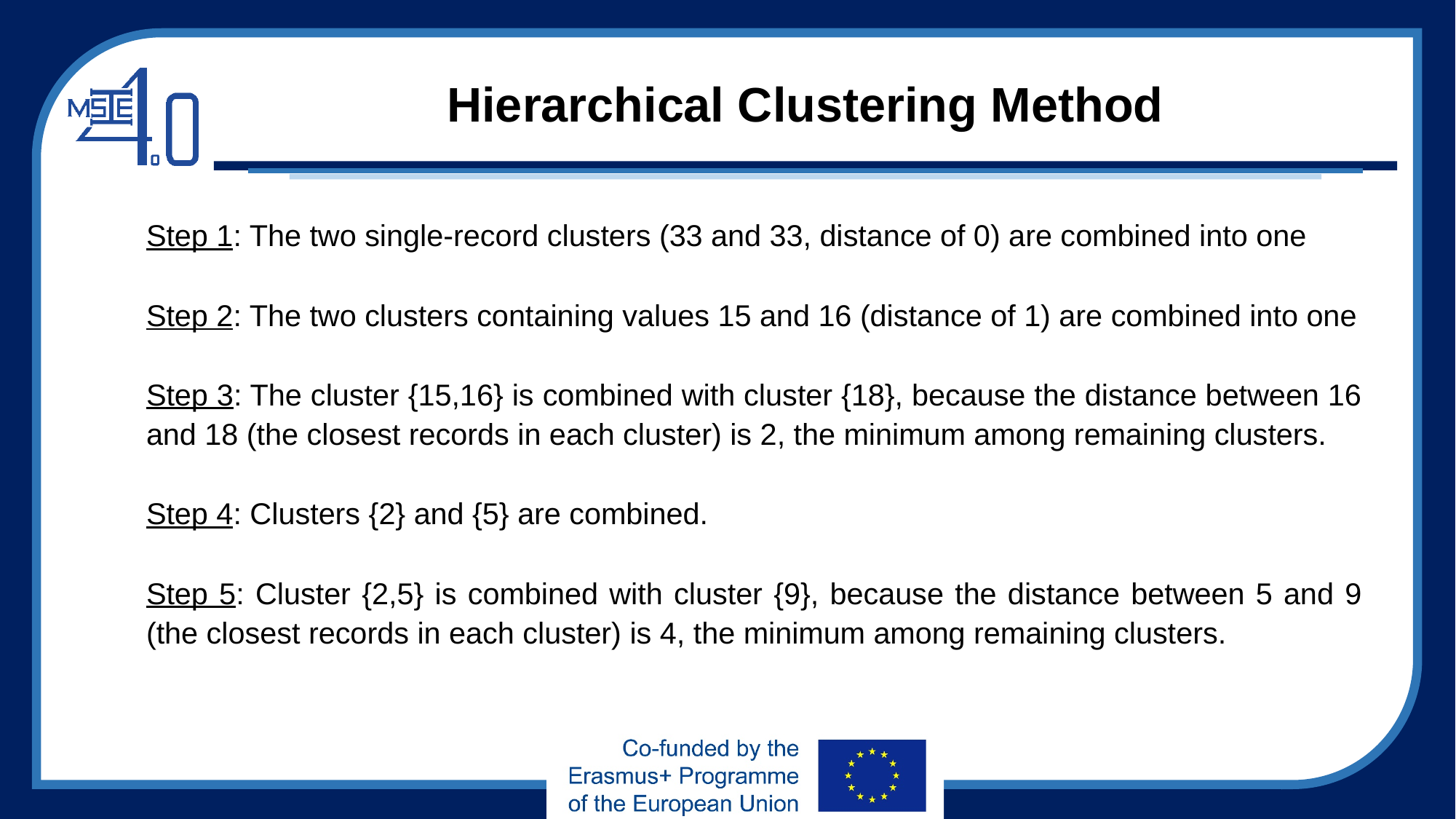

# Hierarchical Clustering Method
Step 1: The two single-record clusters (33 and 33, distance of 0) are combined into one

Step 2: The two clusters containing values 15 and 16 (distance of 1) are combined into one

Step 3: The cluster {15,16} is combined with cluster {18}, because the distance between 16 and 18 (the closest records in each cluster) is 2, the minimum among remaining clusters.

Step 4: Clusters {2} and {5} are combined.

Step 5: Cluster {2,5} is combined with cluster {9}, because the distance between 5 and 9 (the closest records in each cluster) is 4, the minimum among remaining clusters.